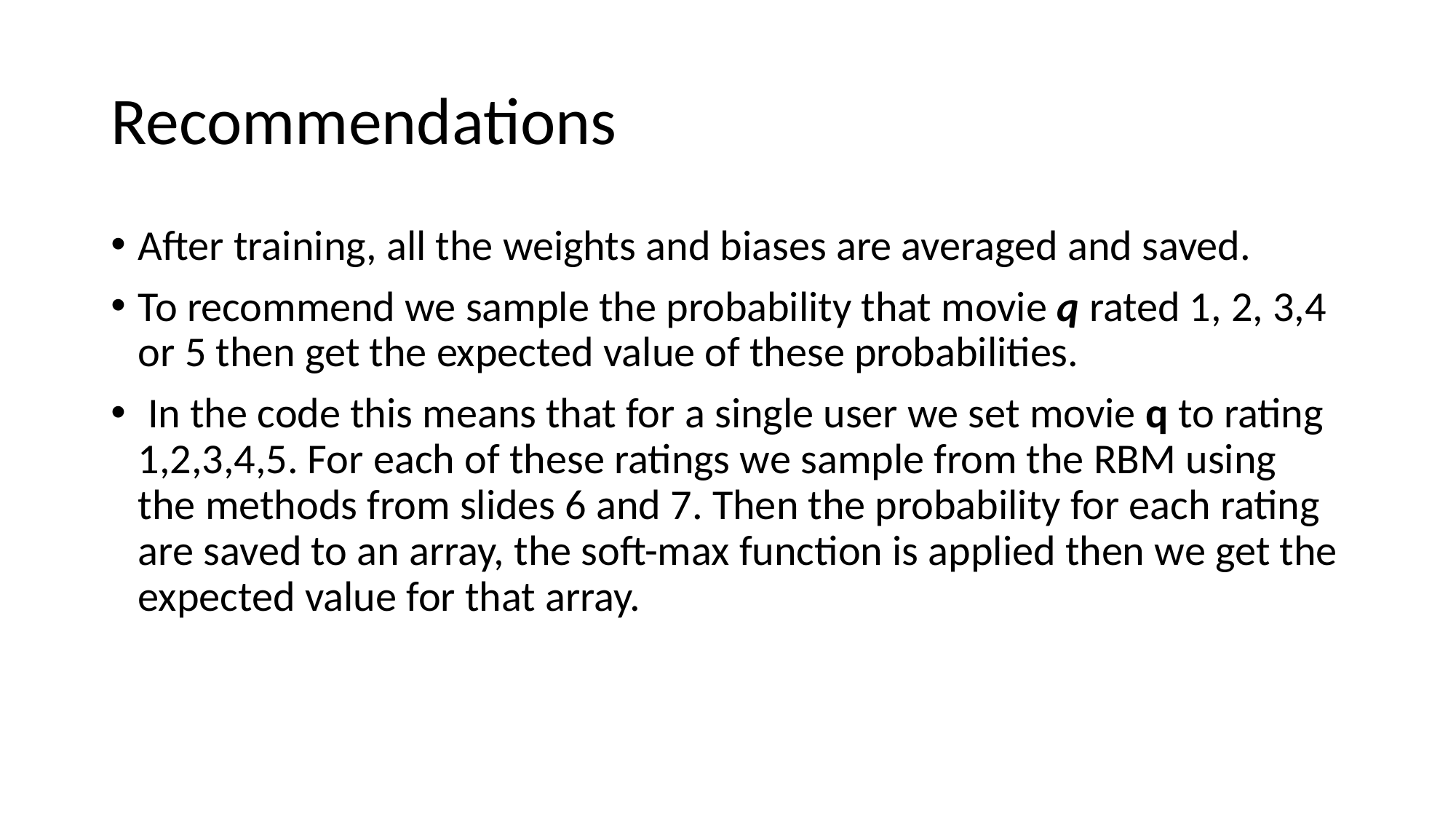

# Recommendations
After training, all the weights and biases are averaged and saved.
To recommend we sample the probability that movie q rated 1, 2, 3,4 or 5 then get the expected value of these probabilities.
 In the code this means that for a single user we set movie q to rating 1,2,3,4,5. For each of these ratings we sample from the RBM using the methods from slides 6 and 7. Then the probability for each rating are saved to an array, the soft-max function is applied then we get the expected value for that array.